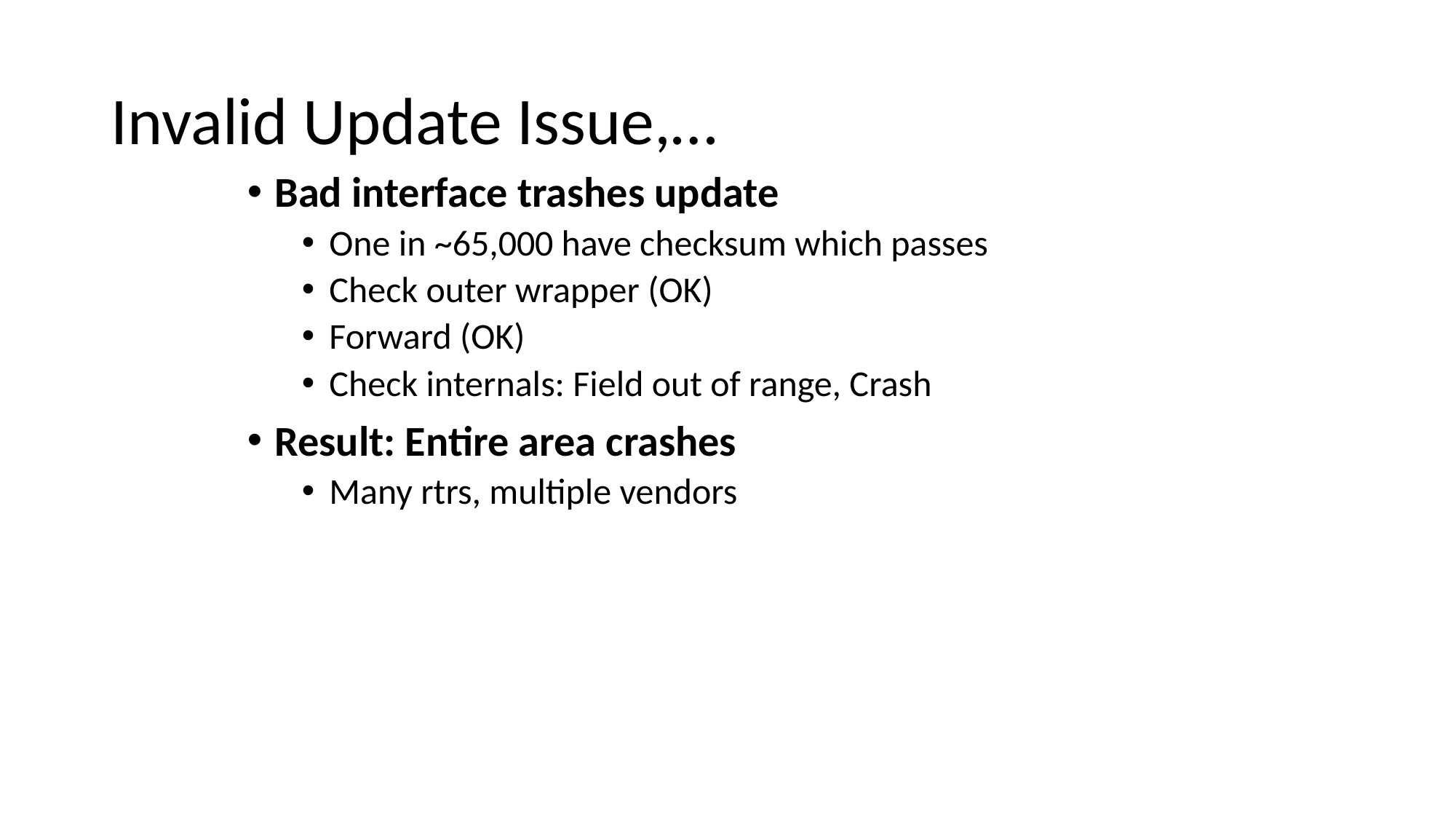

# Invalid Update Issue,…
Bad interface trashes update
One in ~65,000 have checksum which passes
Check outer wrapper (OK)
Forward (OK)
Check internals: Field out of range, Crash
Result: Entire area crashes
Many rtrs, multiple vendors